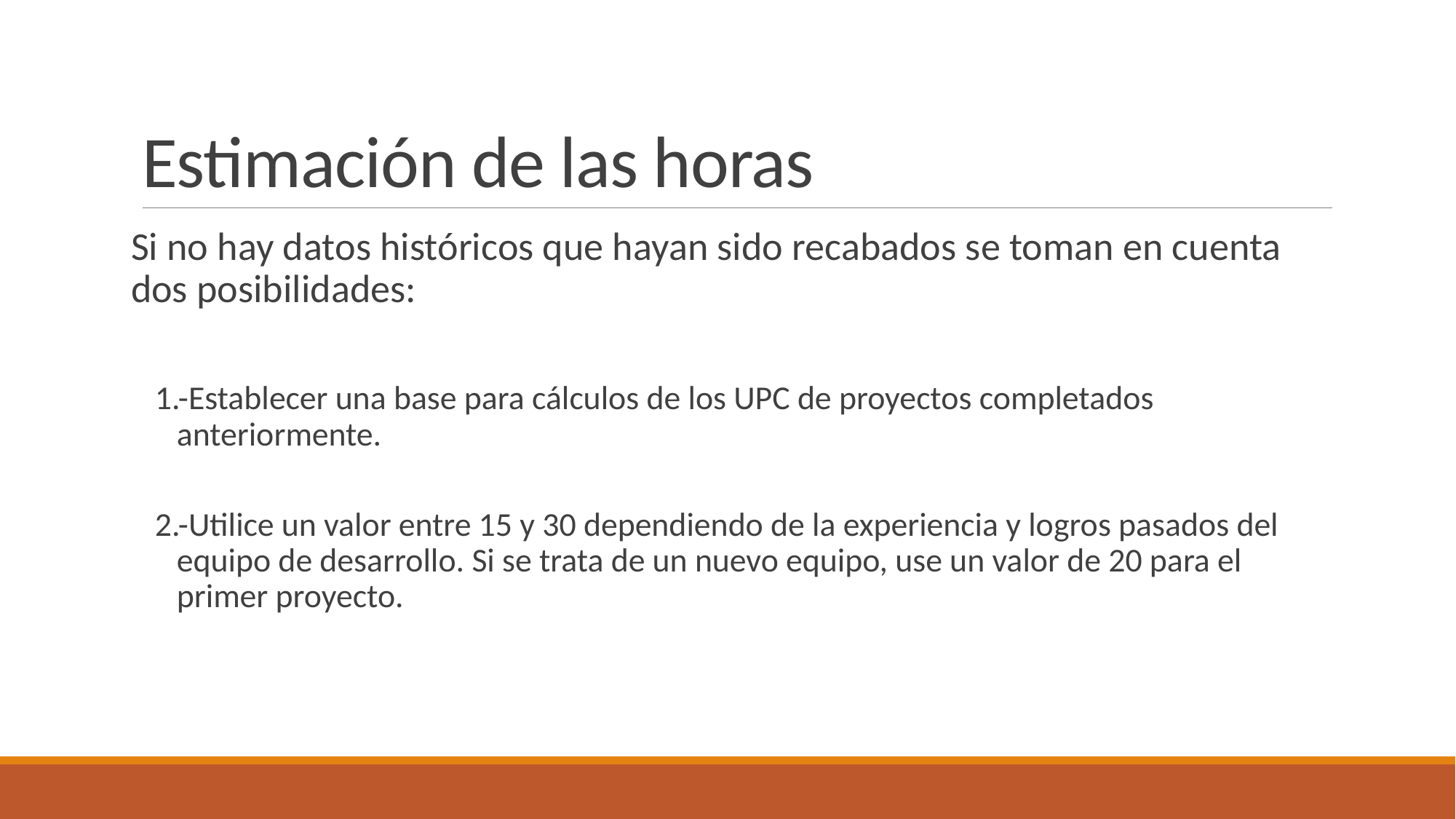

# Estimación de las horas
Si no hay datos históricos que hayan sido recabados se toman en cuenta dos posibilidades:

1.-Establecer una base para cálculos de los UPC de proyectos completados anteriormente.

2.-Utilice un valor entre 15 y 30 dependiendo de la experiencia y logros pasados del equipo de desarrollo. Si se trata de un nuevo equipo, use un valor de 20 para el primer proyecto.